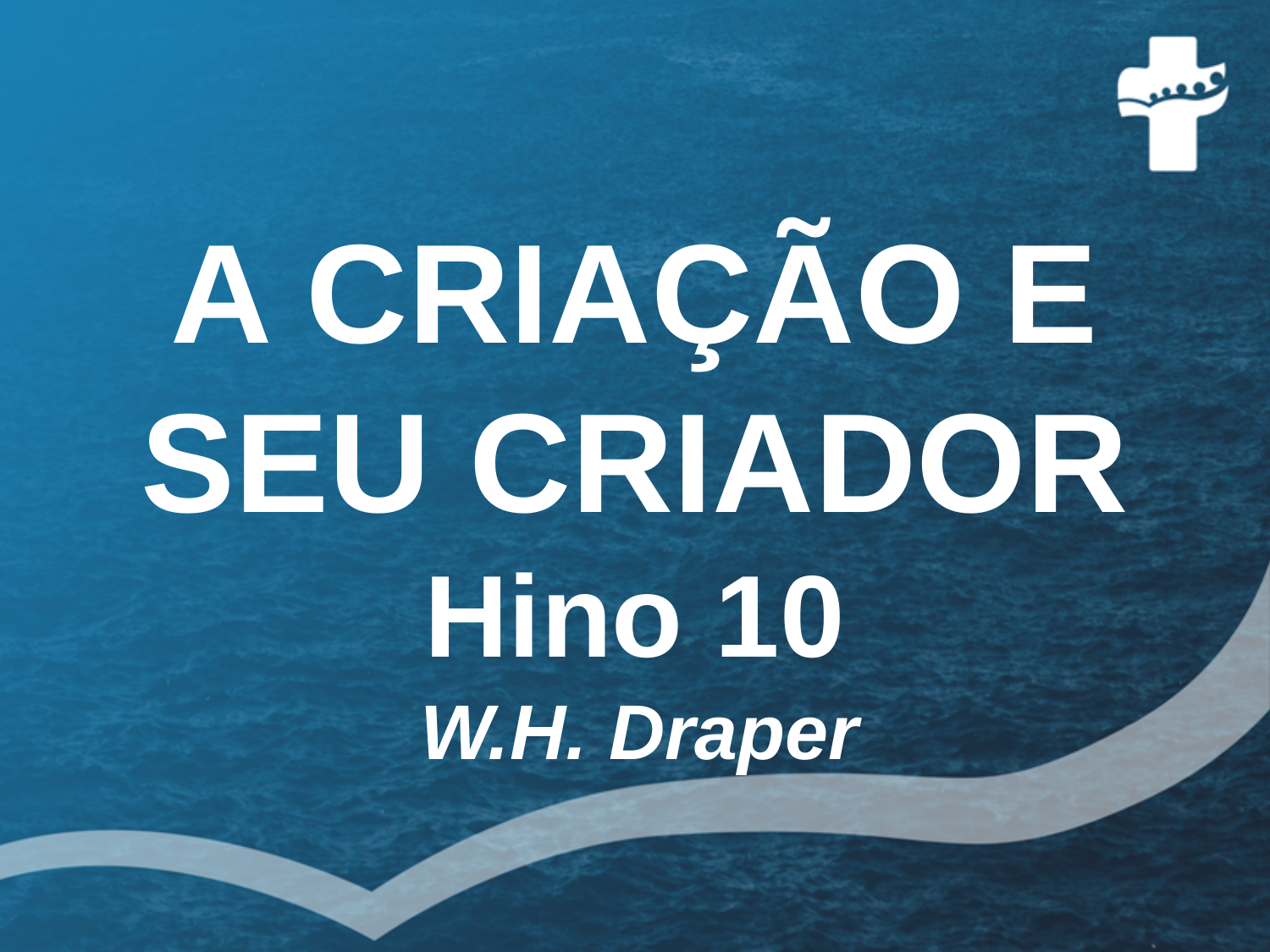

A CRIAÇÃO E SEU CRIADOR
Hino 10

W.H. Draper